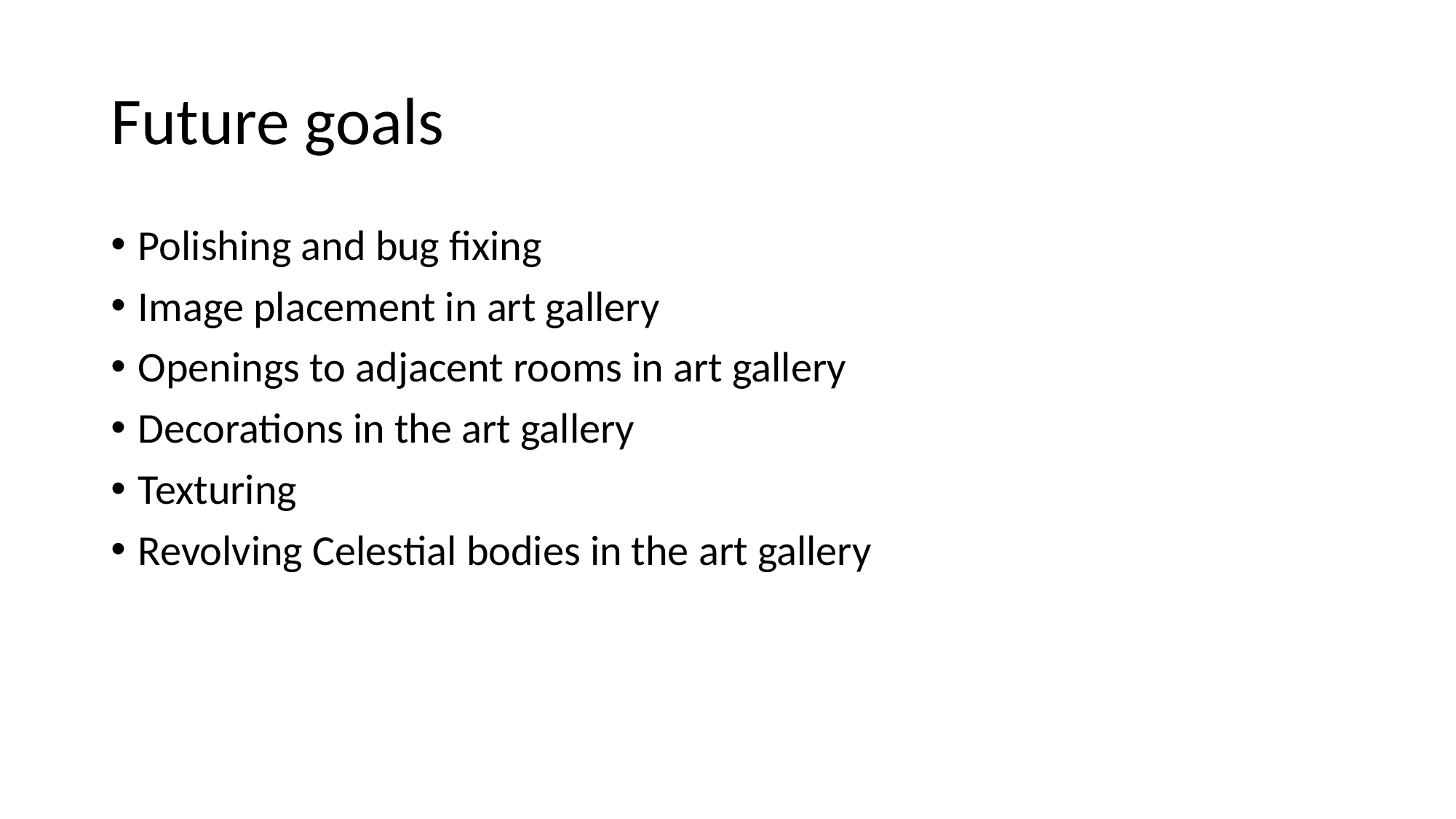

# Future goals
Polishing and bug fixing
Image placement in art gallery
Openings to adjacent rooms in art gallery
Decorations in the art gallery
Texturing
Revolving Celestial bodies in the art gallery